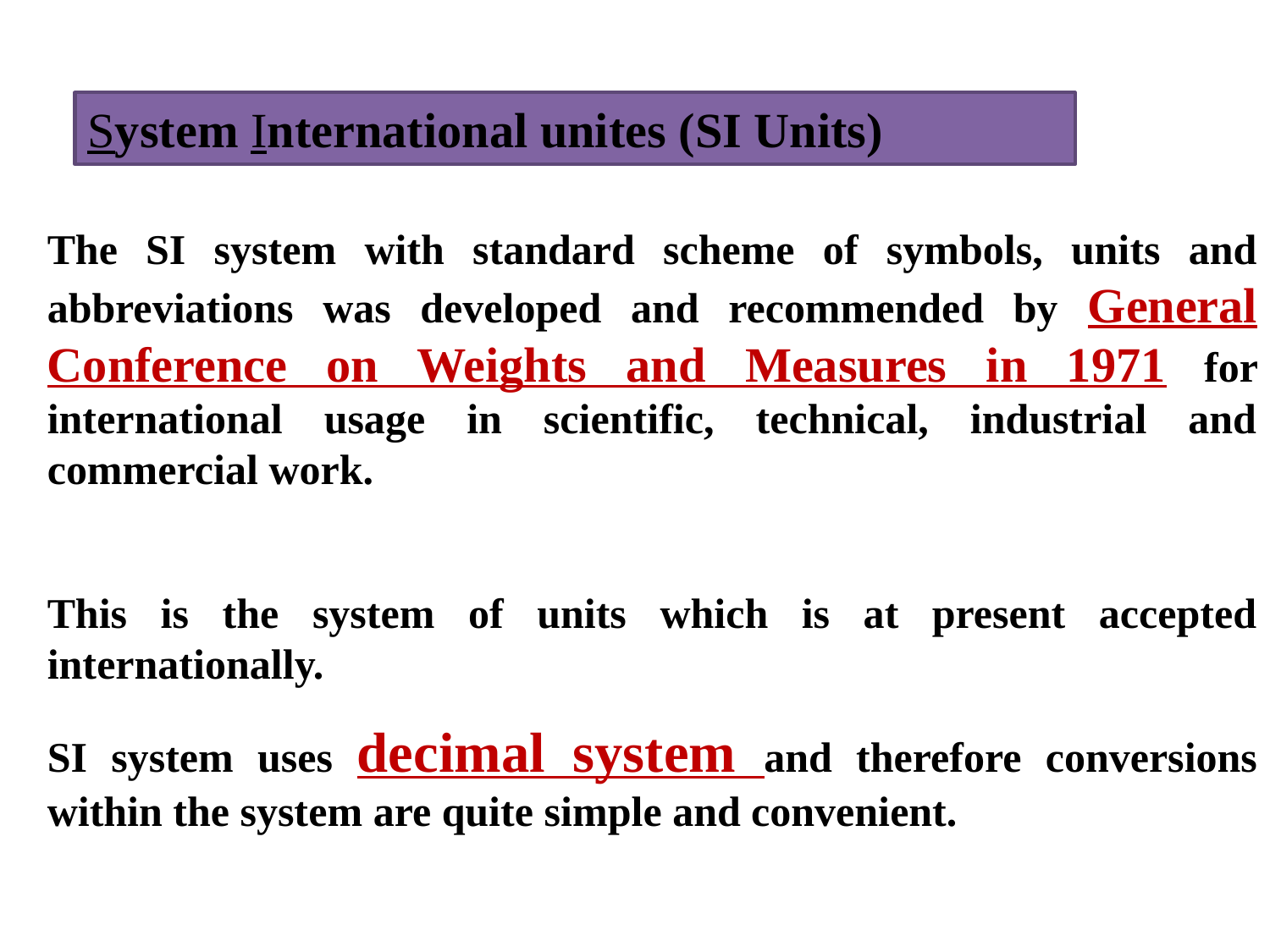

System International unites (SI Units)
The SI system with standard scheme of symbols, units and abbreviations was developed and recommended by General Conference on Weights and Measures in 1971 for international usage in scientific, technical, industrial and commercial work.

This is the system of units which is at present accepted internationally.
SI system uses decimal system and therefore conversions within the system are quite simple and convenient.